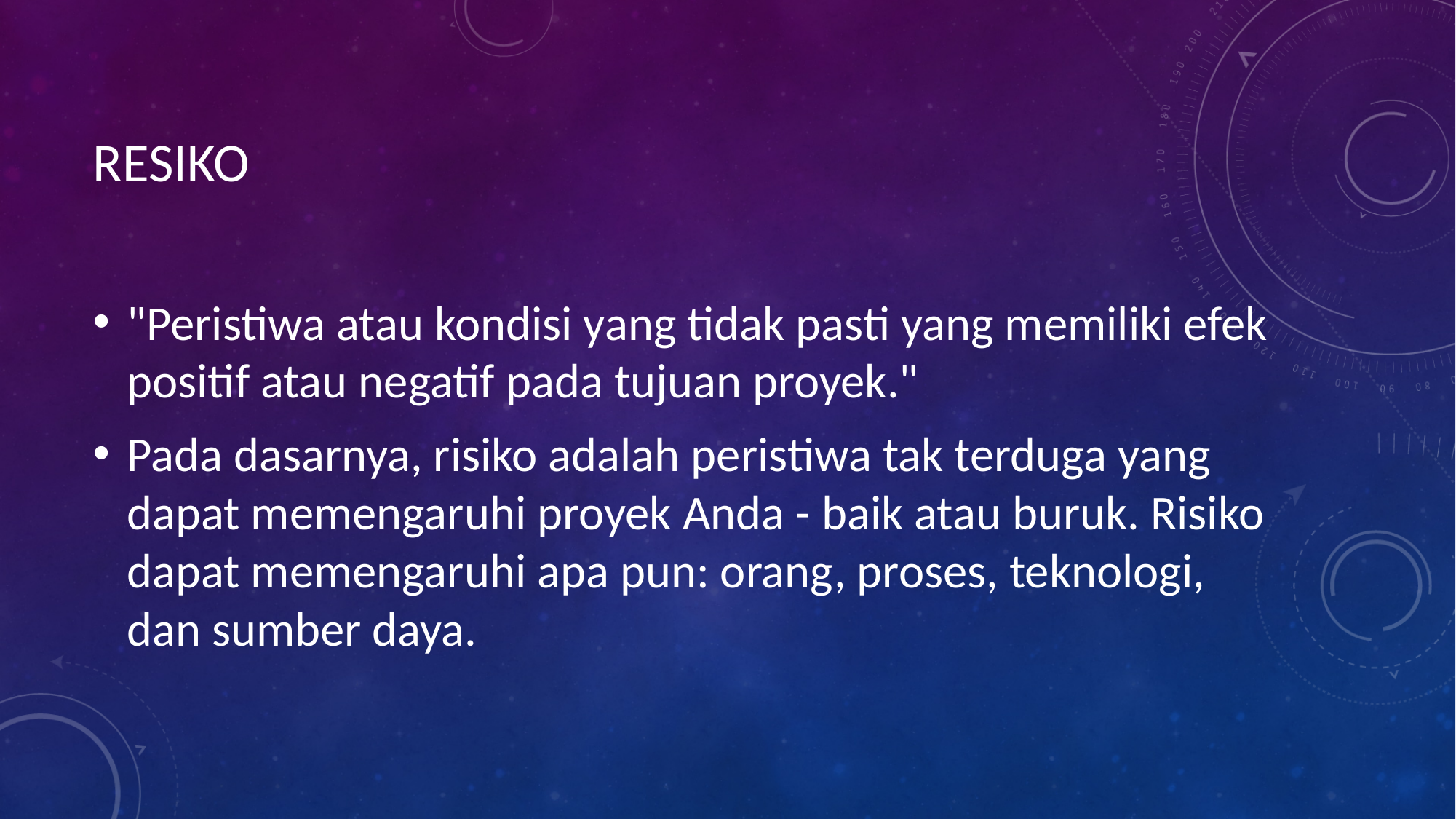

# Resiko
"Peristiwa atau kondisi yang tidak pasti yang memiliki efek positif atau negatif pada tujuan proyek."
Pada dasarnya, risiko adalah peristiwa tak terduga yang dapat memengaruhi proyek Anda - baik atau buruk. Risiko dapat memengaruhi apa pun: orang, proses, teknologi, dan sumber daya.